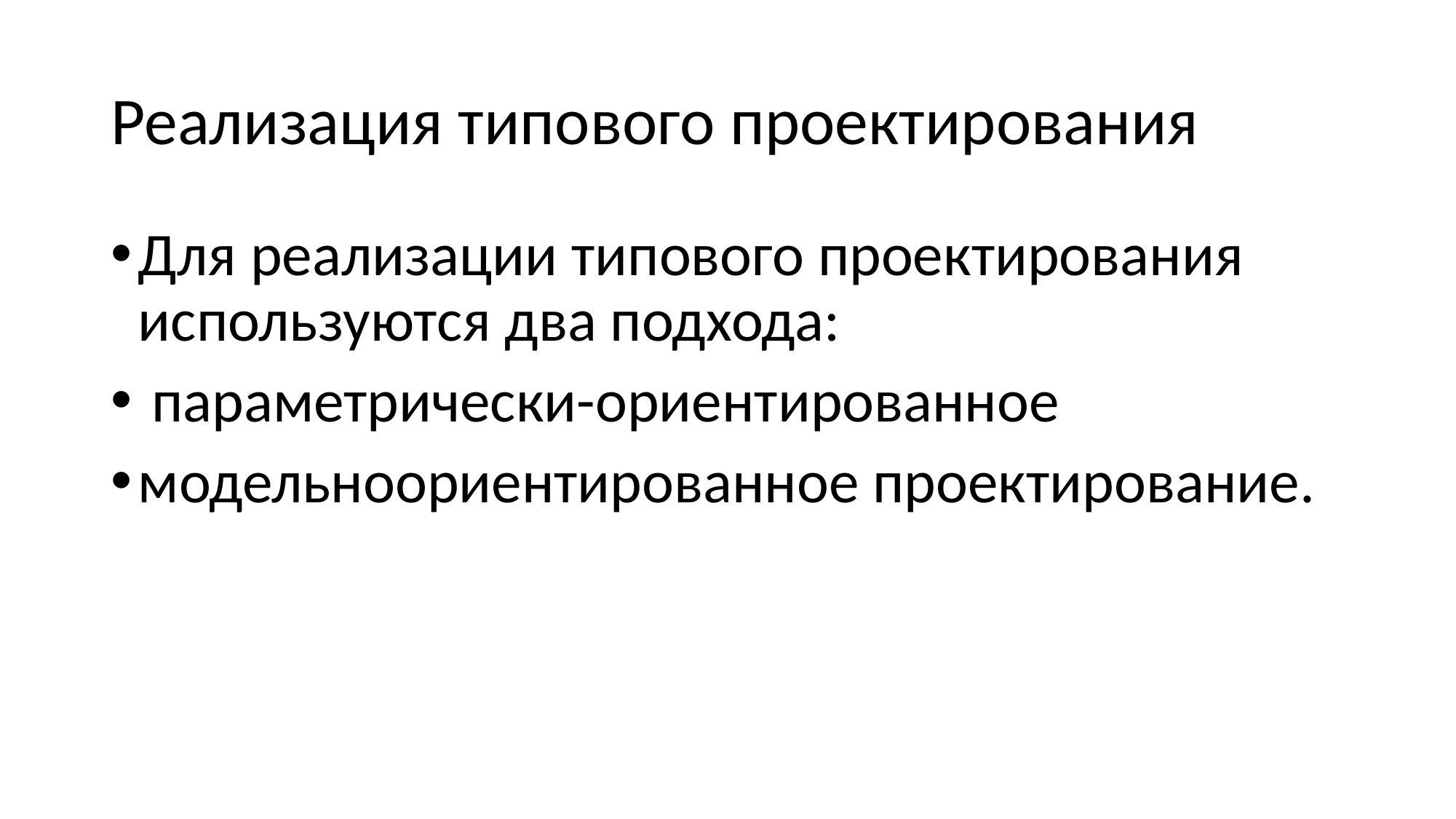

# Реализация типового проектирования
Для реализации типового проектирования используются два подхода:
 параметрически-ориентированное
модельноориентированное проектирование.